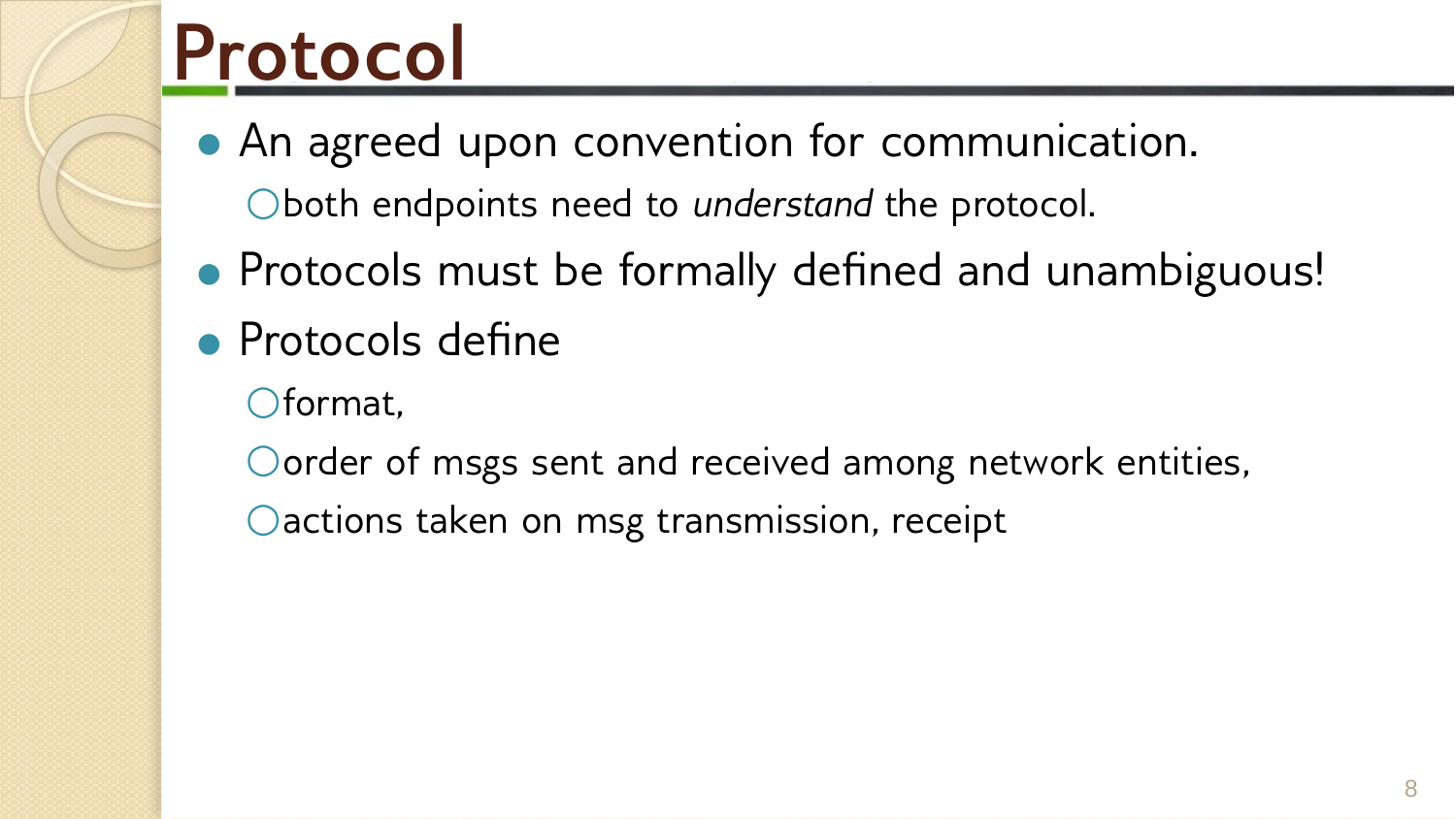

# Protocol
An agreed upon convention for communication.
both endpoints need to understand the protocol.
Protocols must be formally defined and unambiguous!
Protocols define
format,
order of msgs sent and received among network entities,
actions taken on msg transmission, receipt

 8